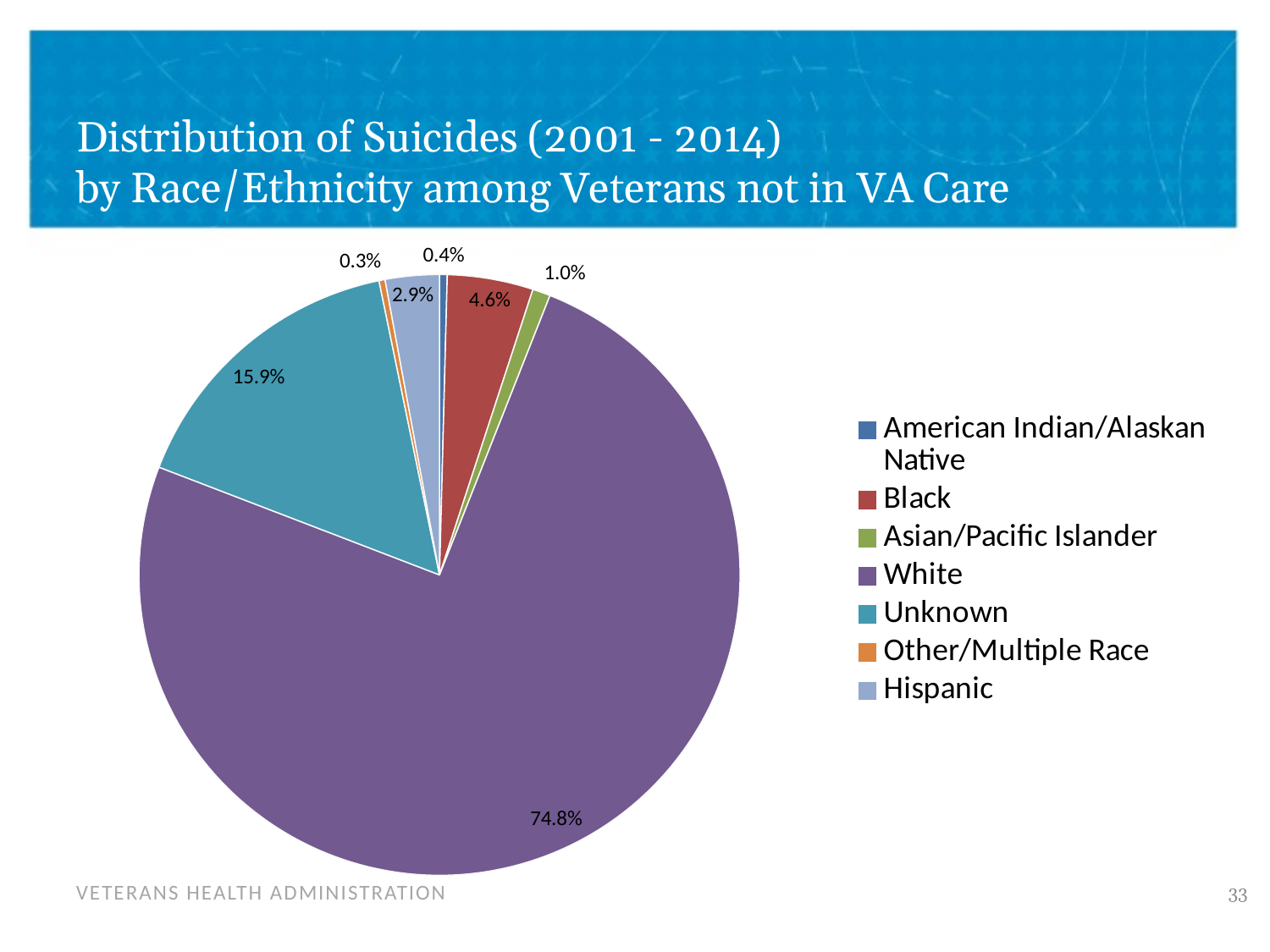

# Distribution of Suicides (2001 - 2014) by Race/Ethnicity among Veterans not in VA Care

### Chart

| Category | Non-Recent VHA Utilizing Veterans (73.0%, n=72,816) |
|---|---|
| American Indian/Alaskan Native | 299.0 |
| Black | 3364.0 |
| Asian/Pacific Islander | 699.0 |
| White | 54502.0 |
| Unknown | 11600.0 |
| Other/Multiple Race | 238.0 |
| Hispanic | 2114.0 |
33